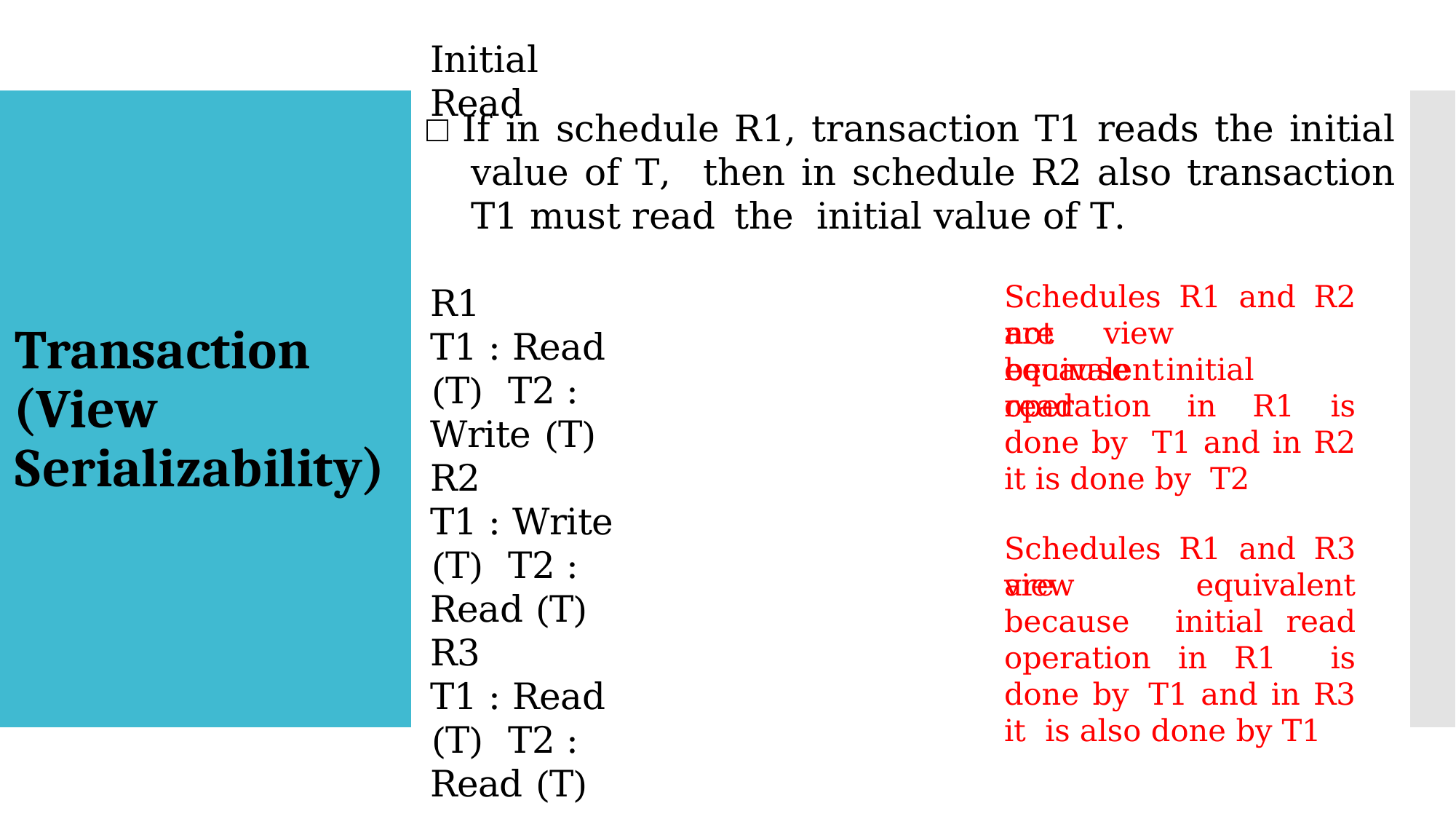

# Initial Read
□ If in schedule R1, transaction T1 reads the initial value of T,  then in schedule R2 also transaction T1 must read the  initial value of T.
Schedules R1 and R2 are
R1
T1 : Read (T)  T2 : Write (T)
Transaction  (View  Serializability)
not	view	equivalent
because	initial	read
operation in R1 is done by  T1 and in R2 it is done by  T2
R2
T1 : Write (T)  T2 : Read (T)
Schedules R1 and R3 are
view equivalent because  initial read operation in R1  is done by T1 and in R3 it  is also done by T1
R3
T1 : Read (T)  T2 : Read (T)